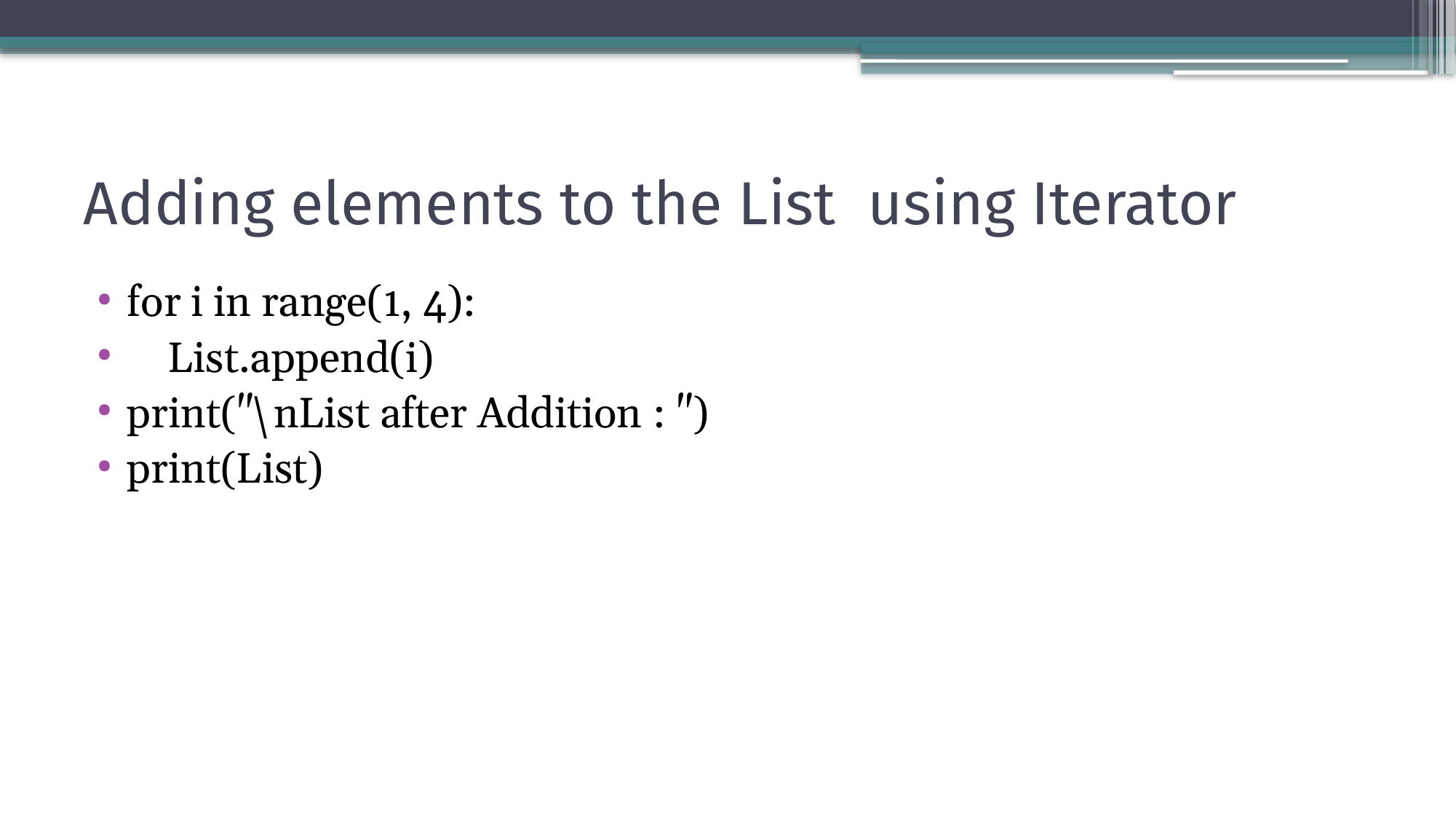

# Adding elements to the List  using Iterator
for i in range(1, 4):
    List.append(i)
print("\nList after Addition : ")
print(List)